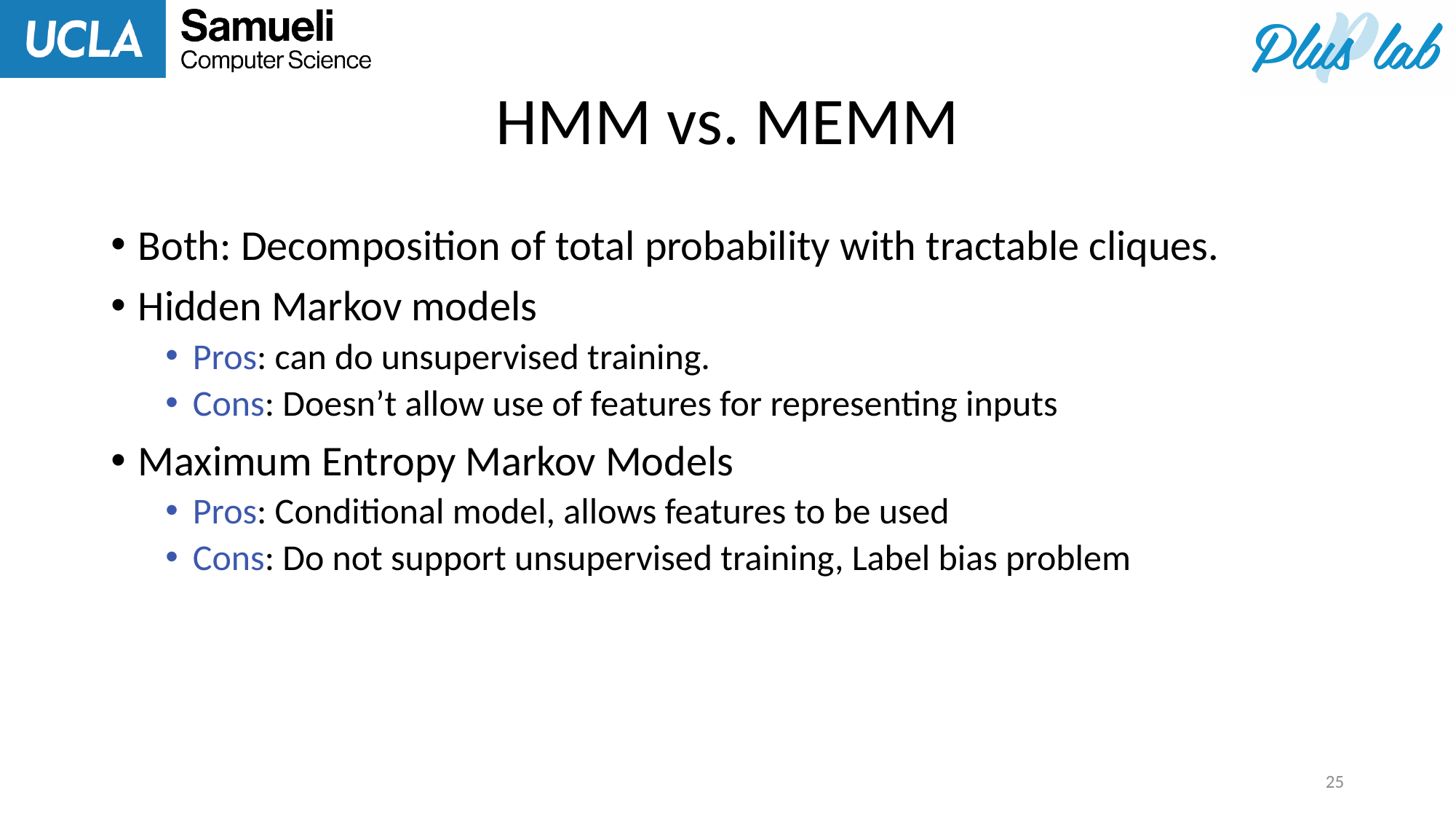

# HMM vs. MEMM
Both: Decomposition of total probability with tractable cliques.
Hidden Markov models
Pros: can do unsupervised training.
Cons: Doesn’t allow use of features for representing inputs
Maximum Entropy Markov Models
Pros: Conditional model, allows features to be used
Cons: Do not support unsupervised training, Label bias problem

25